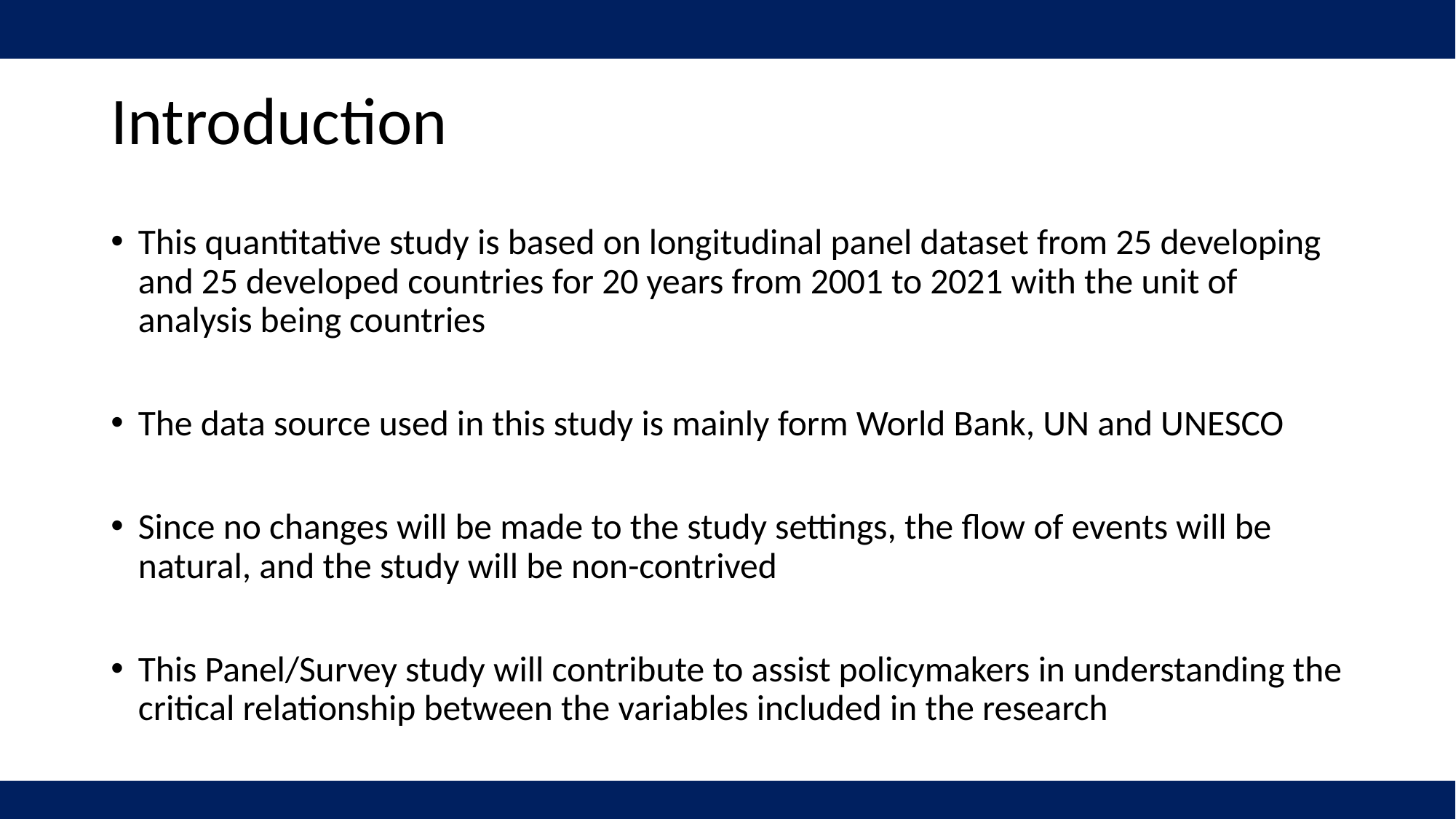

# Introduction
This quantitative study is based on longitudinal panel dataset from 25 developing and 25 developed countries for 20 years from 2001 to 2021 with the unit of analysis being countries

The data source used in this study is mainly form World Bank, UN and UNESCO

Since no changes will be made to the study settings, the flow of events will be natural, and the study will be non-contrived

This Panel/Survey study will contribute to assist policymakers in understanding the critical relationship between the variables included in the research